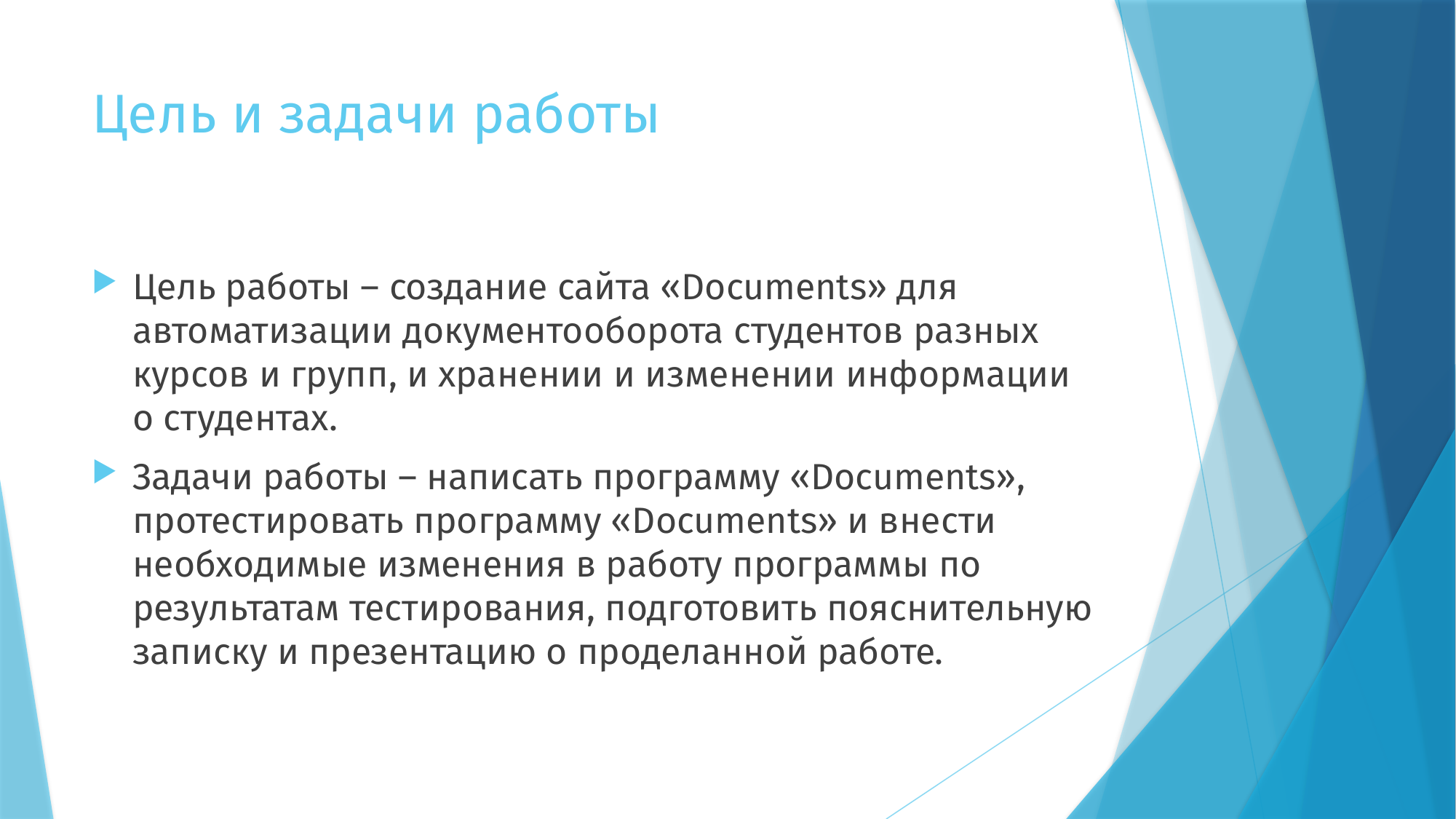

# Цель и задачи работы
Цель работы – создание сайта «Documents» для автоматизации документооборота студентов разных курсов и групп, и хранении и изменении информации о студентах.
Задачи работы – написать программу «Documents», протестировать программу «Documents» и внести необходимые изменения в работу программы по результатам тестирования, подготовить пояснительную записку и презентацию о проделанной работе.